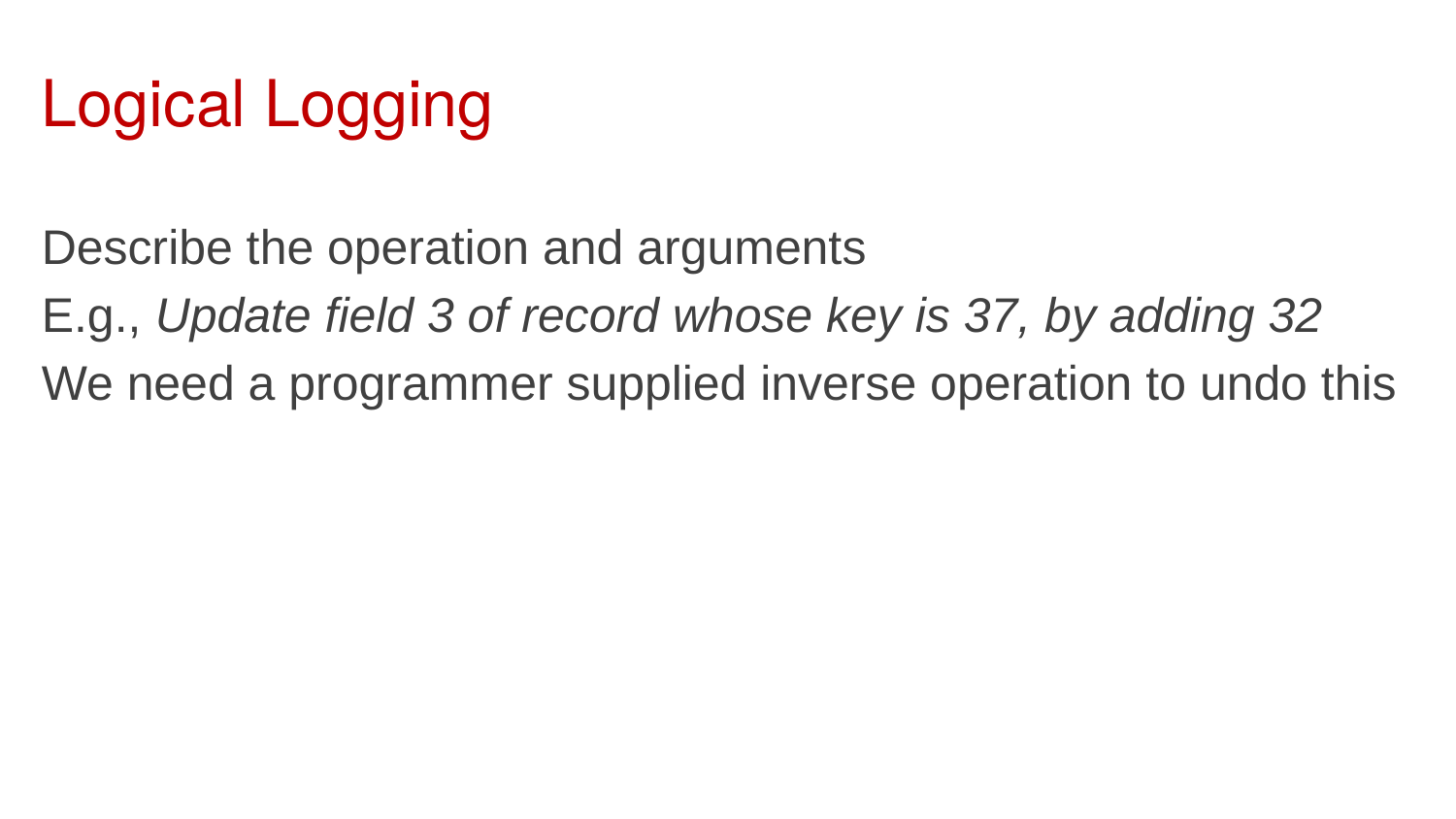

# Logical Logging
Describe the operation and arguments
E.g., Update field 3 of record whose key is 37, by adding 32
We need a programmer supplied inverse operation to undo this